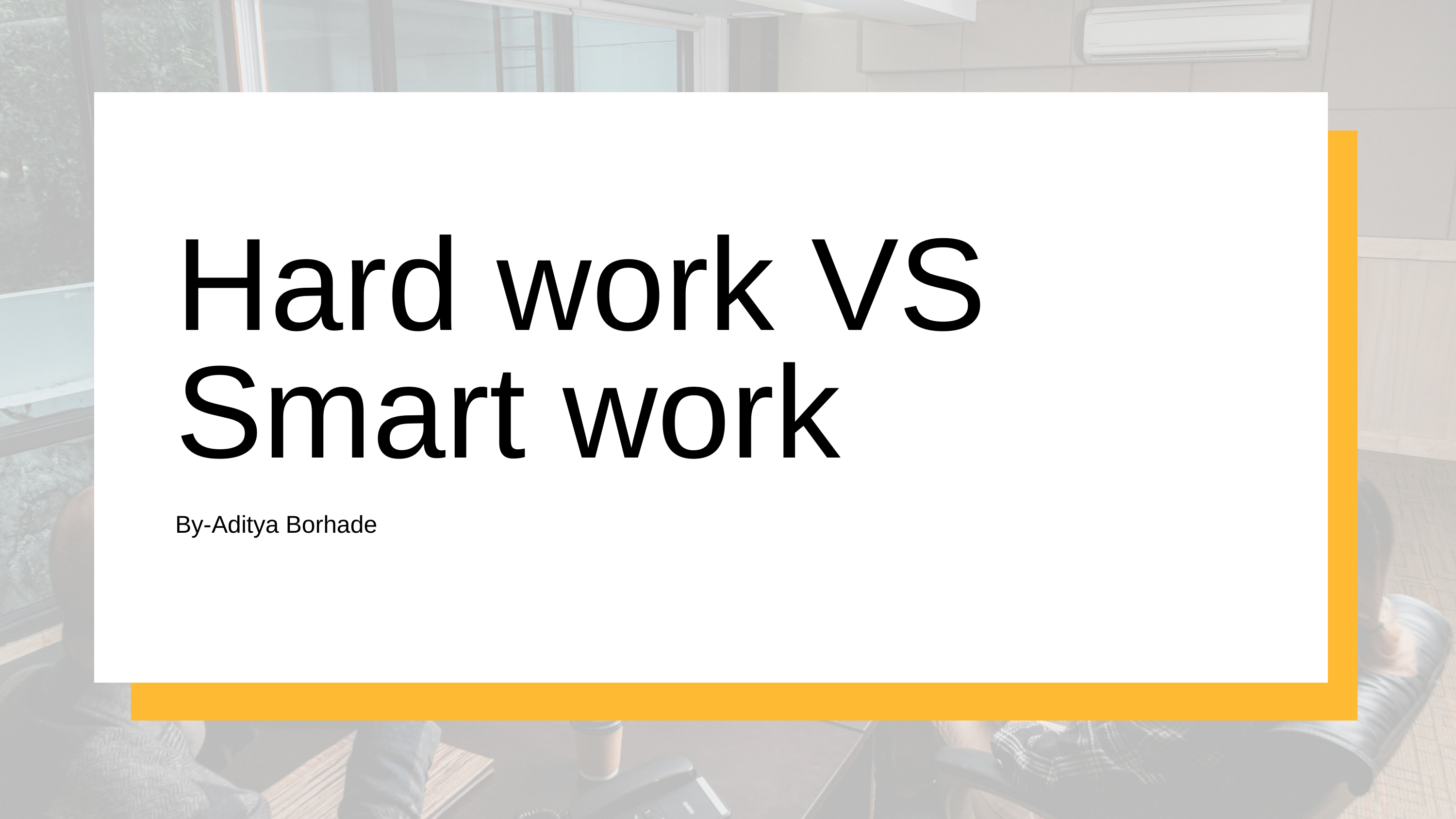

Hard work VS Smart work
By-Aditya Borhade